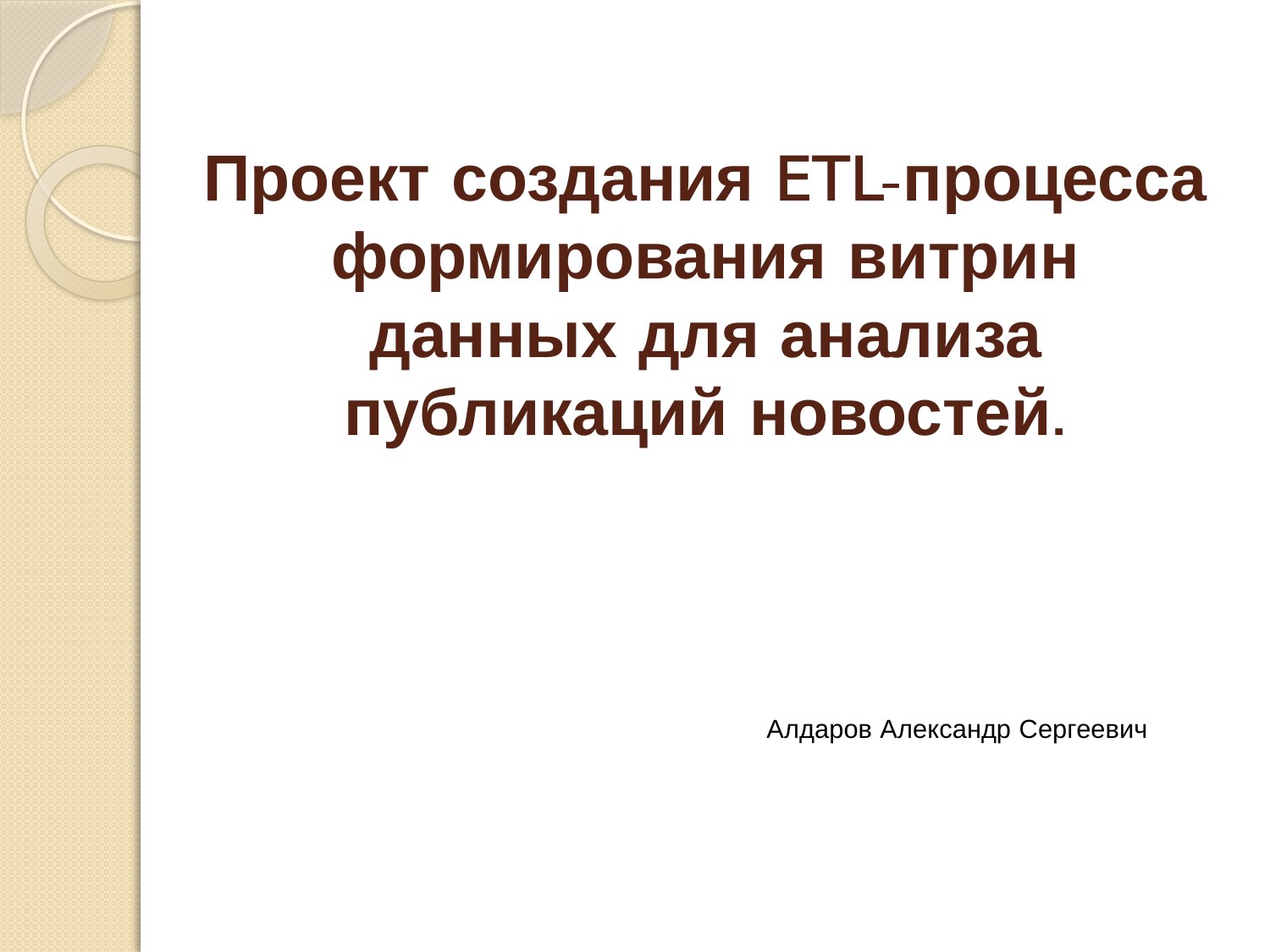

# Проект создания ETL-процесса формирования витрин данных для анализа публикаций новостей.
Алдаров Александр Сергеевич